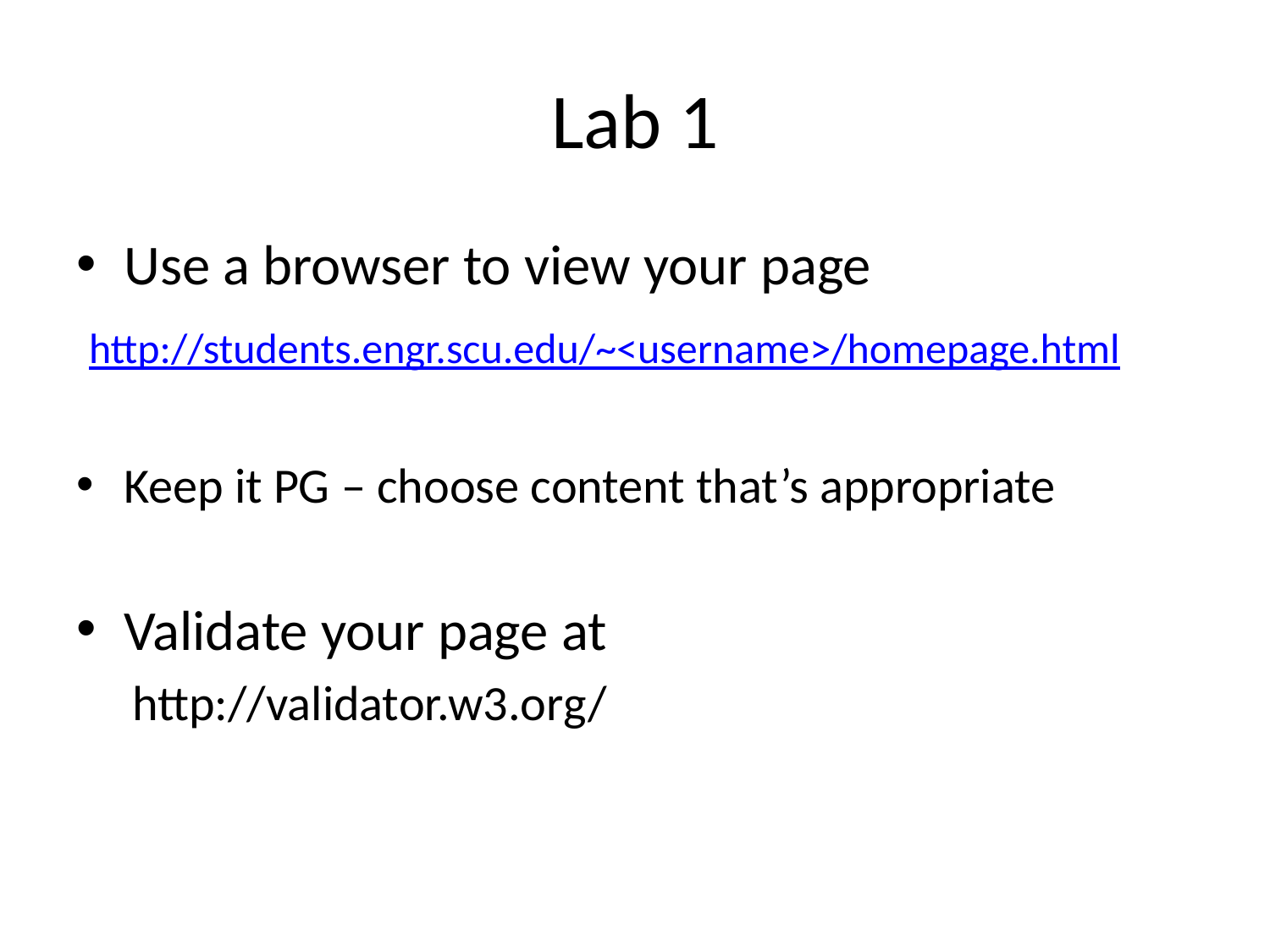

# Lab 1
Use a browser to view your page
 http://students.engr.scu.edu/~<username>/homepage.html

Keep it PG – choose content that’s appropriate

Validate your page at
     http://validator.w3.org/